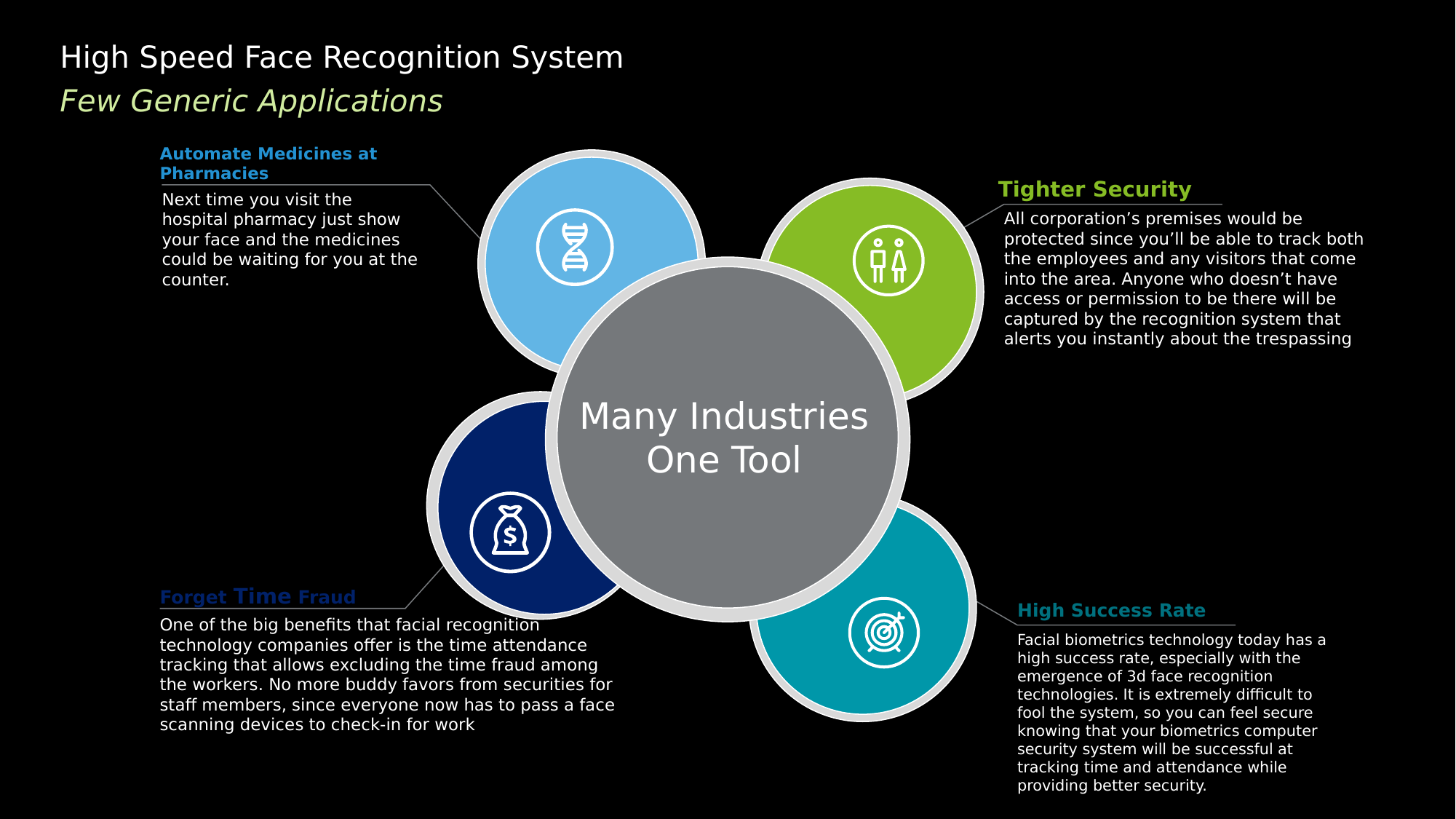

# Benefits of Data Science Approach to Tracking System Few Generic Applications
High Speed Face Recognition System
Automate Medicines at Pharmacies

Tighter Security

Next time you visit the hospital pharmacy just show your face and the medicines could be waiting for you at the counter.

All corporation’s premises would be protected since you’ll be able to track both the employees and any visitors that come into the area. Anyone who doesn’t have access or permission to be there will be captured by the recognition system that alerts you instantly about the trespassing.

Many Industries
One Tool

Forget Time Fraud

High Success Rate
One of the big benefits that facial recognition technology companies offer is the time attendance tracking that allows excluding the time fraud among the workers. No more buddy favors from securities for staff members, since everyone now has to pass a face scanning devices to check-in for work
Facial biometrics technology today has a high success rate, especially with the emergence of 3d face recognition technologies. It is extremely difficult to fool the system, so you can feel secure knowing that your biometrics computer security system will be successful at tracking time and attendance while providing better security.